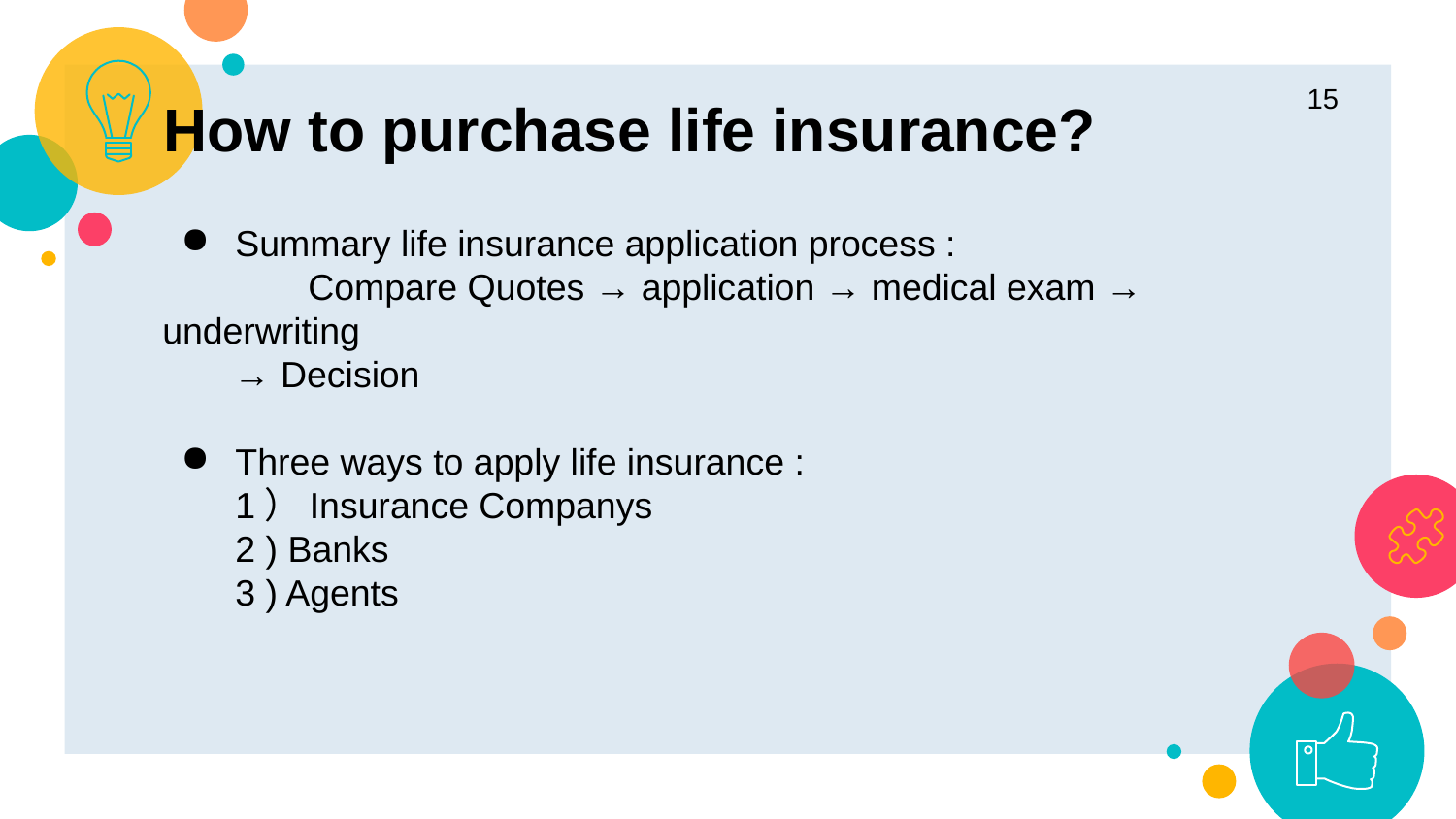

15
How to purchase life insurance?
Summary life insurance application process :
	Compare Quotes → application → medical exam → underwriting
       → Decision

Three ways to apply life insurance :
1）Insurance Companys
2 ) Banks
3 ) Agents